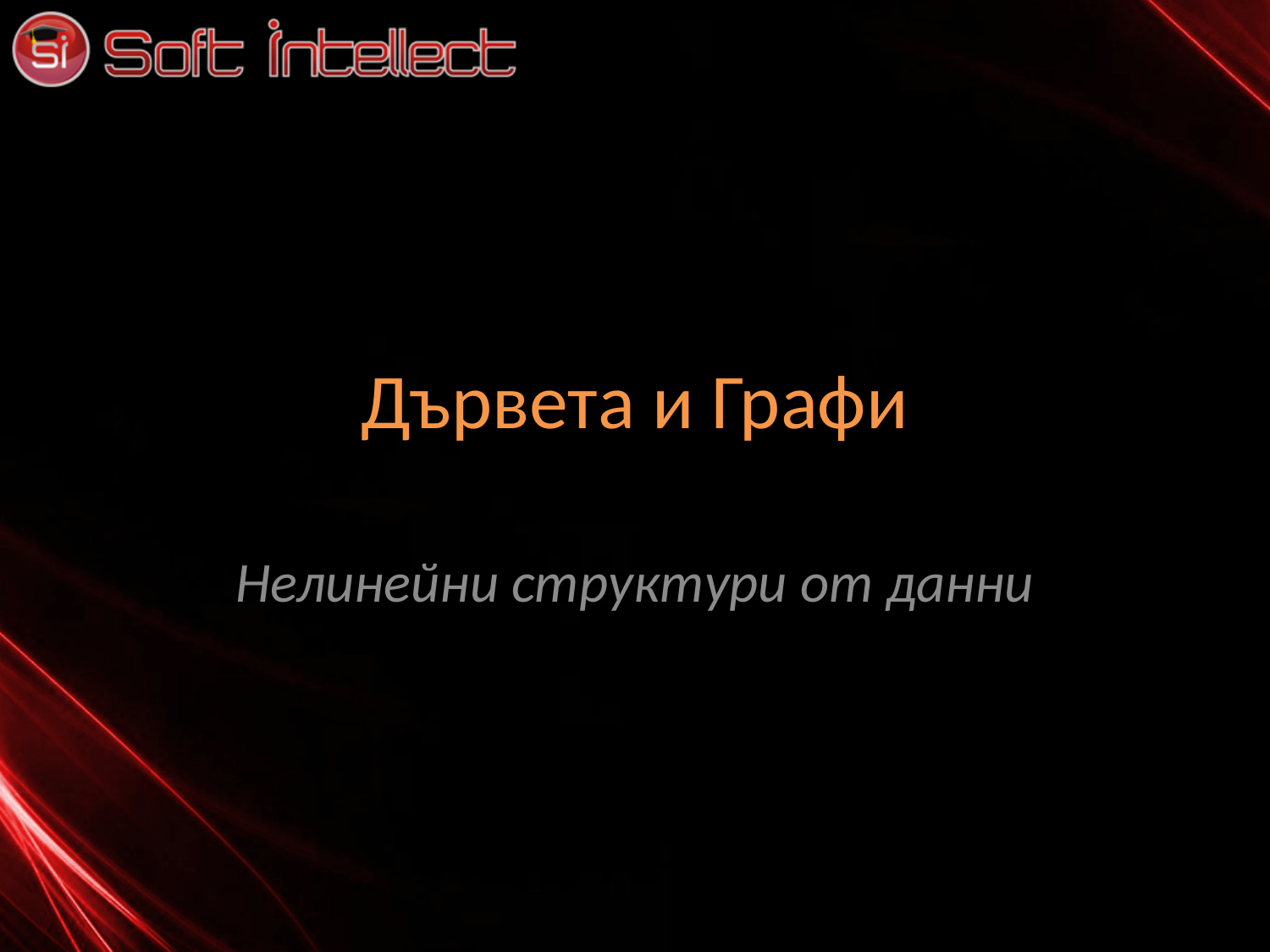

# Дървета и Графи
Нелинейни структури от данни